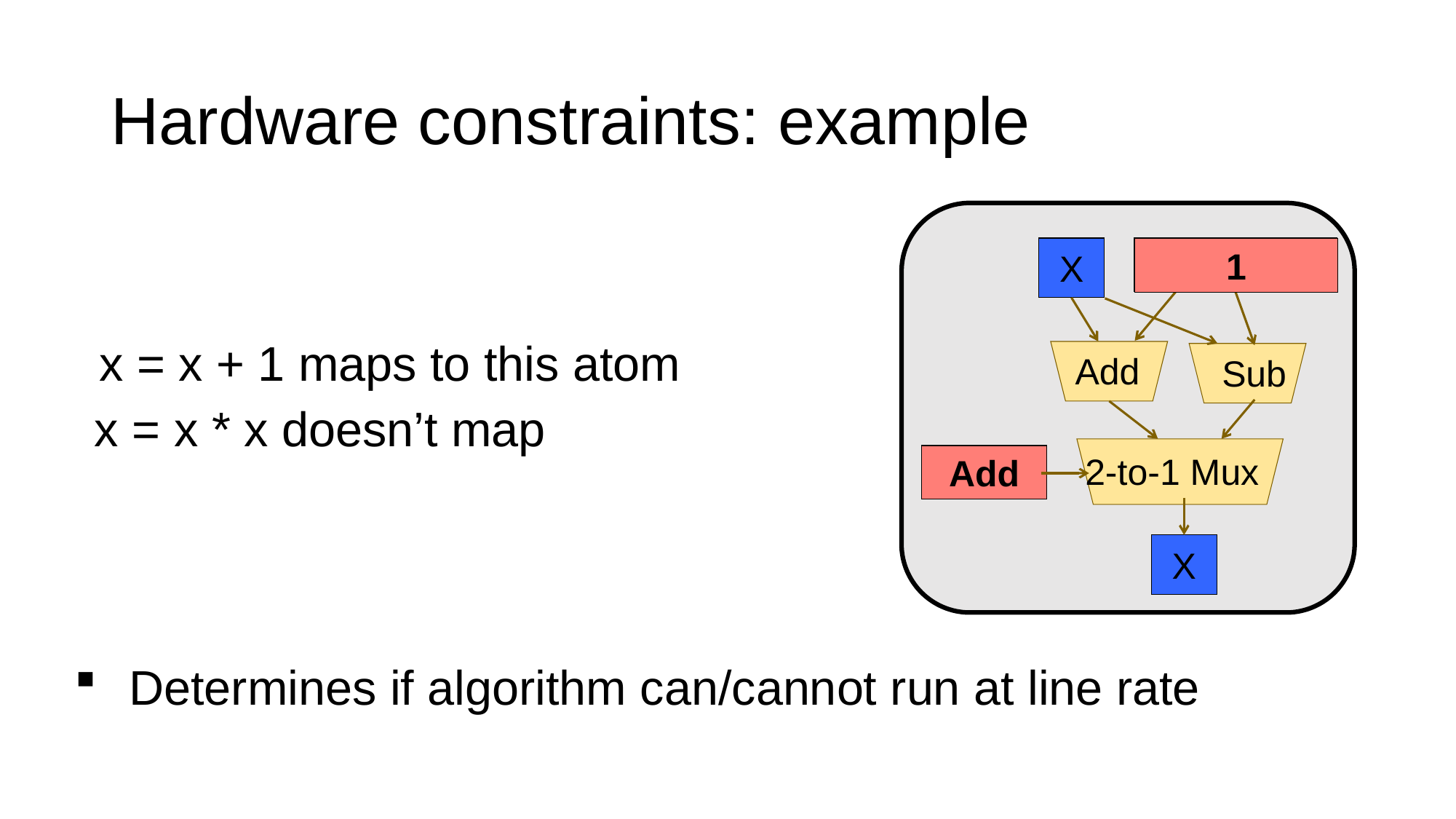

# Hardware constraints: example

X
constant
1
x = x + 1 maps to this atom

Add

 Sub
x = x * x doesn’t map

2-to-1 Mux
choice
Add
X
Determines if algorithm can/cannot run at line rate